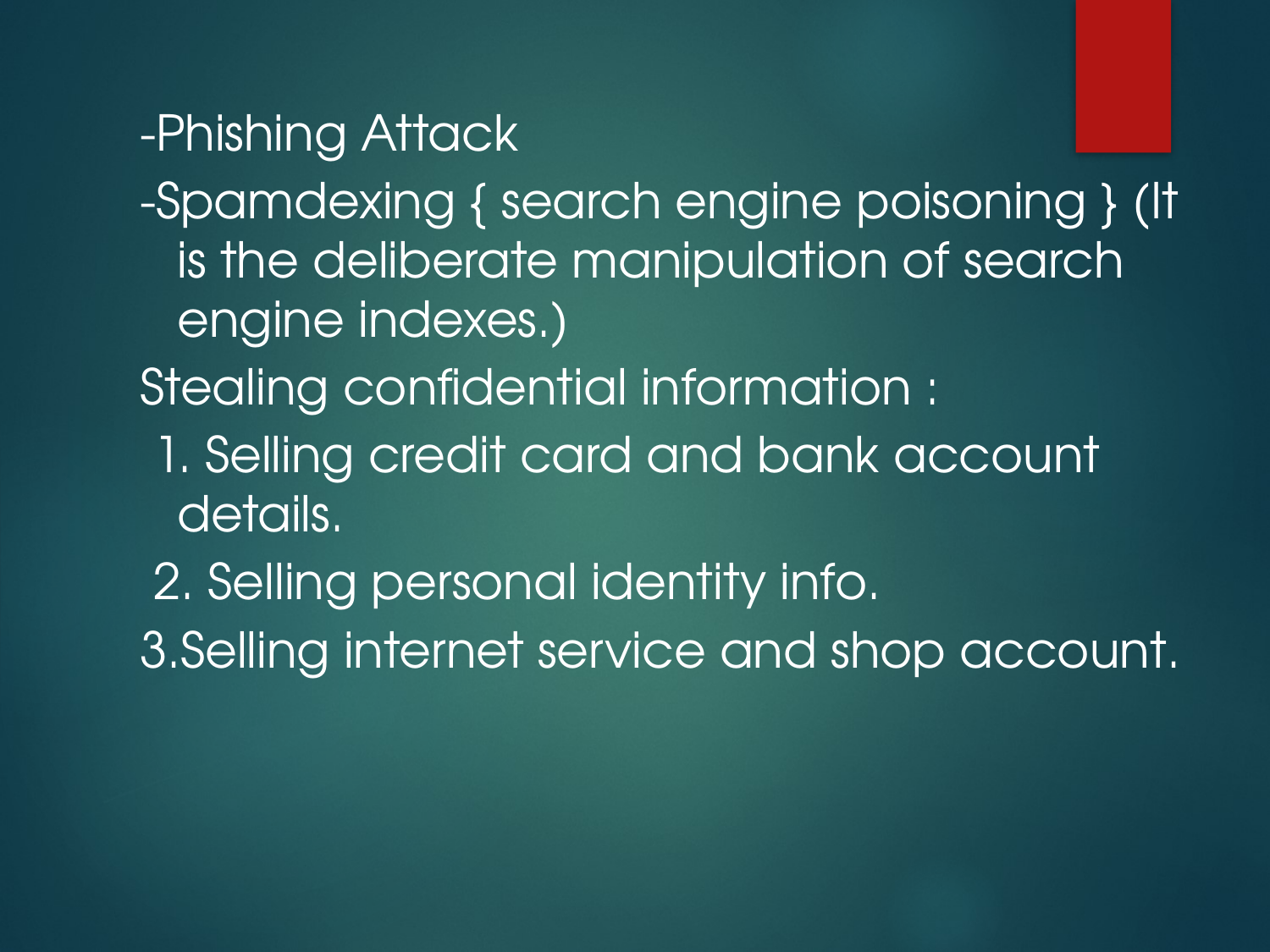

-Phishing Attack
-Spamdexing { search engine poisoning } (It is the deliberate manipulation of search engine indexes.)
Stealing confidential information :
 1. Selling credit card and bank account details.
 2. Selling personal identity info.
3.Selling internet service and shop account.